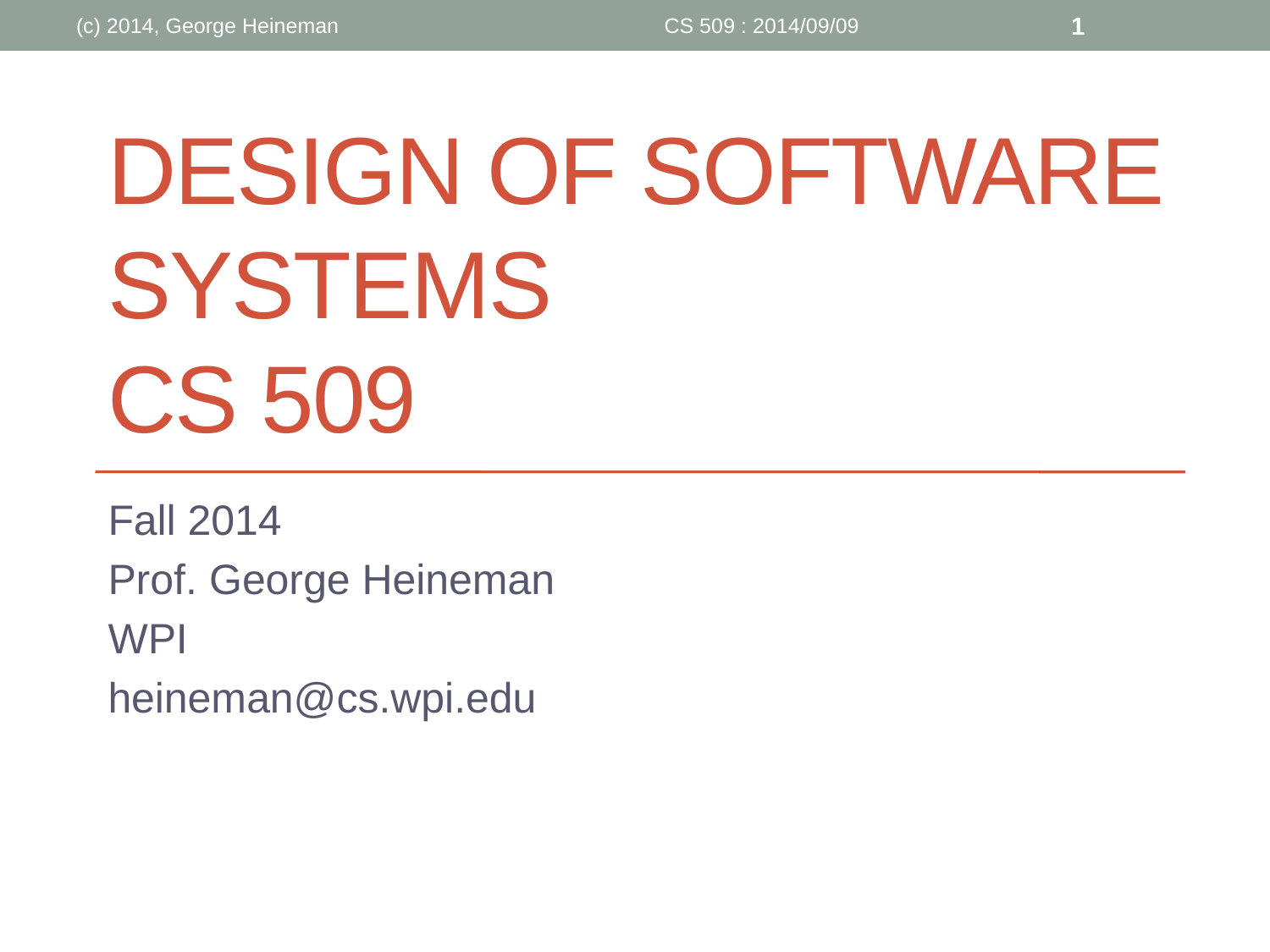

(c) 2014, George Heineman
CS 509 : 2014/09/09
1
# Design of Software Systems CS 509
Fall 2014
Prof. George Heineman
WPI
heineman@cs.wpi.edu